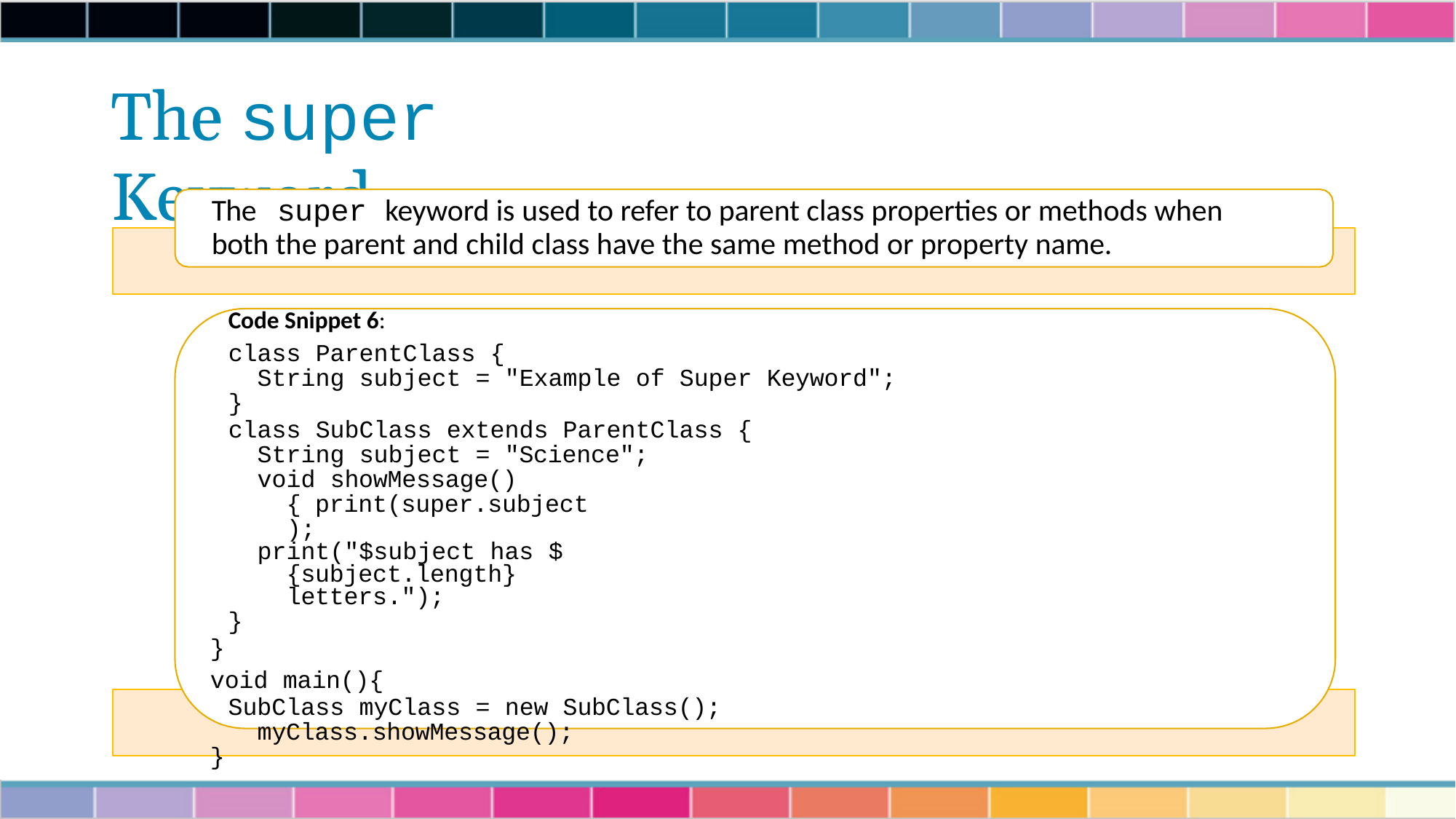

# The super Keyword
The	super keyword is used to refer to parent class properties or methods when both the parent and child class have the same method or property name.

Code Snippet 6:
class ParentClass {
String subject = "Example of Super Keyword";
}
class SubClass extends ParentClass { String subject = "Science";
void showMessage(){ print(super.subject);
print("$subject has ${subject.length} letters.");
}
}
void main(){
SubClass myClass = new SubClass(); myClass.showMessage();
}